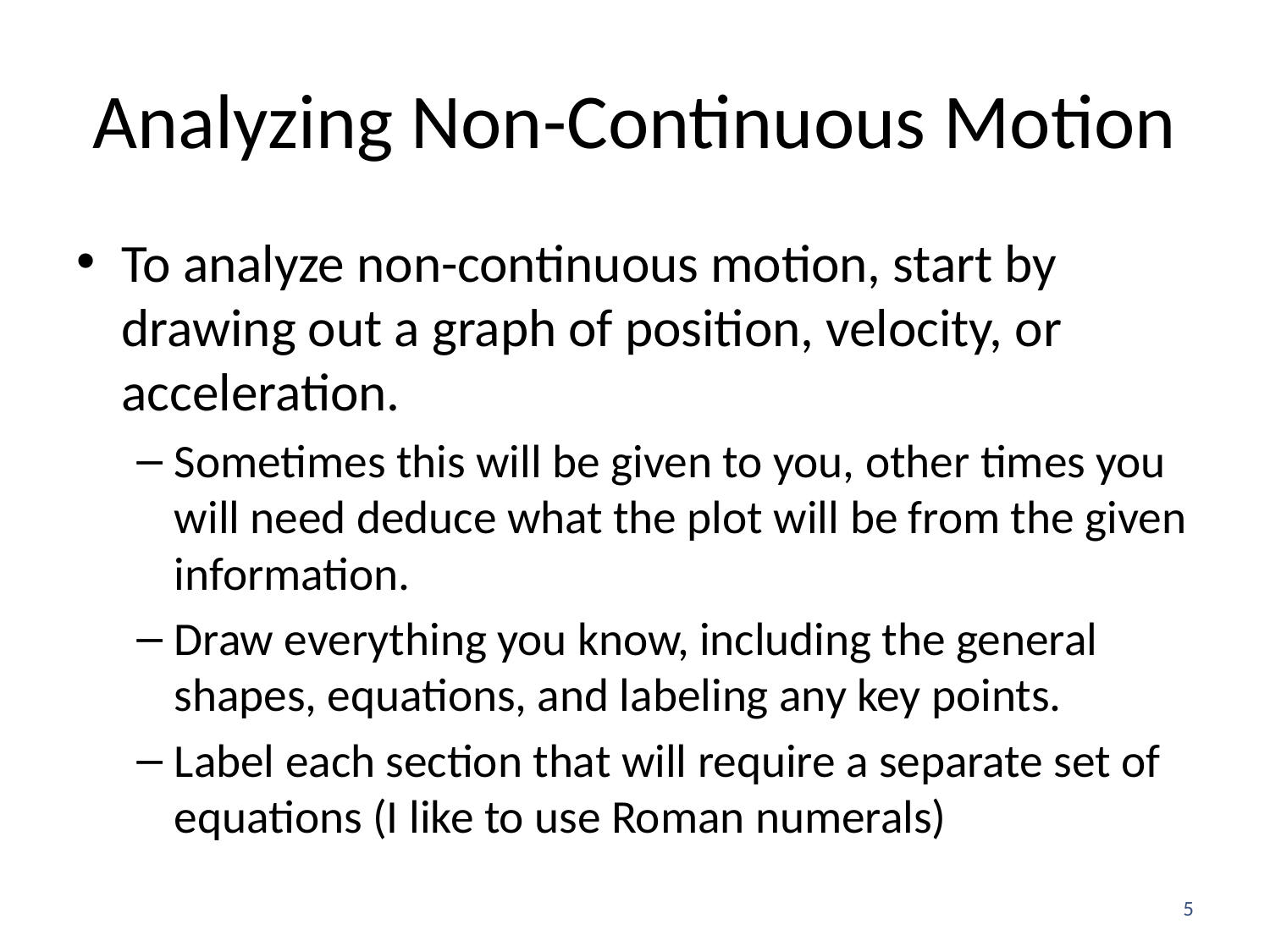

# Analyzing Non-Continuous Motion
To analyze non-continuous motion, start by drawing out a graph of position, velocity, or acceleration.
Sometimes this will be given to you, other times you will need deduce what the plot will be from the given information.
Draw everything you know, including the general shapes, equations, and labeling any key points.
Label each section that will require a separate set of equations (I like to use Roman numerals)

5